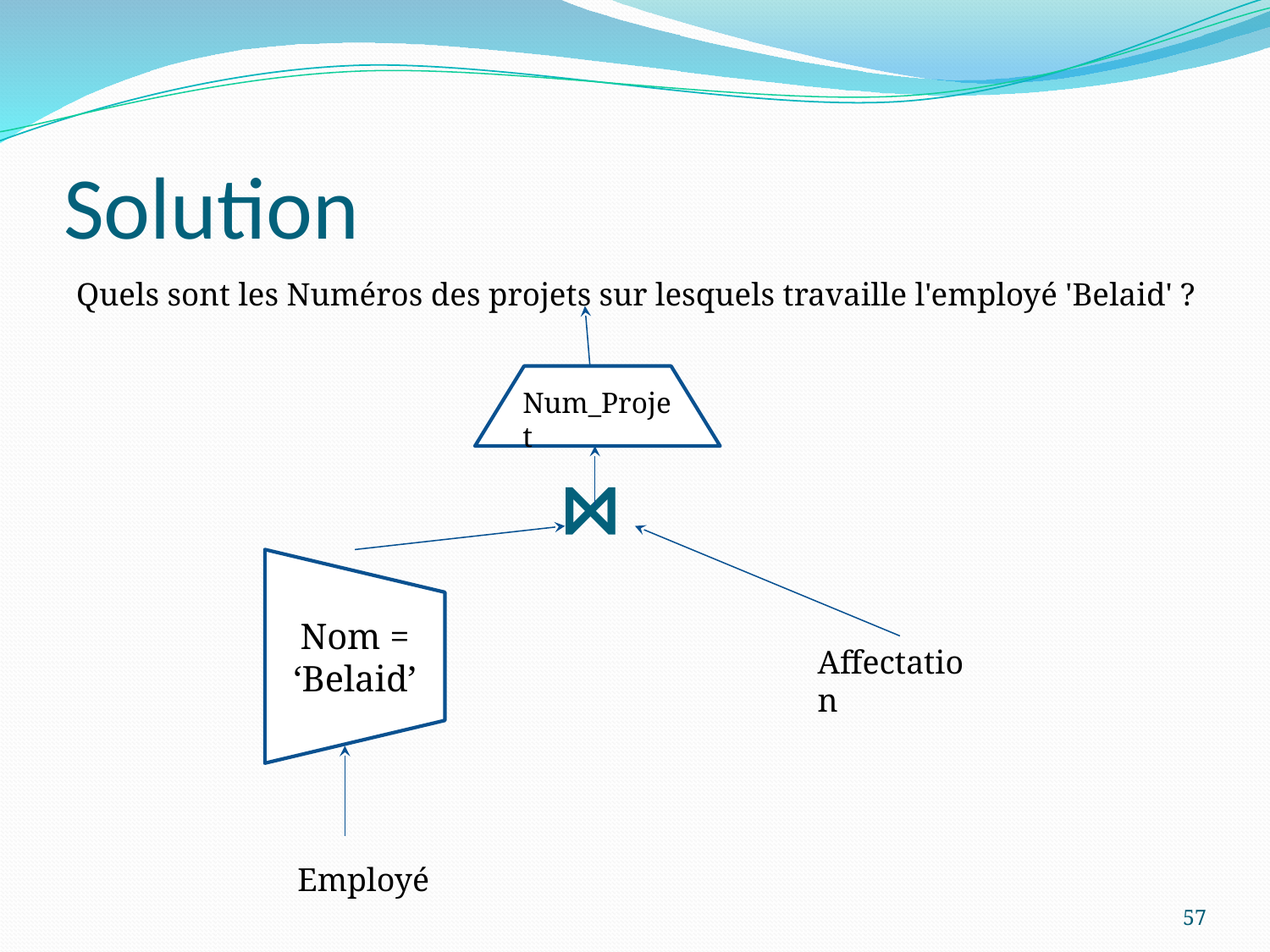

# Solution
Quels sont les Numéros des projets sur lesquels travaille l'employé 'Belaid' ?

Num_Projet
⋈

Nom = ‘Belaid’
Affectation
Employé
57